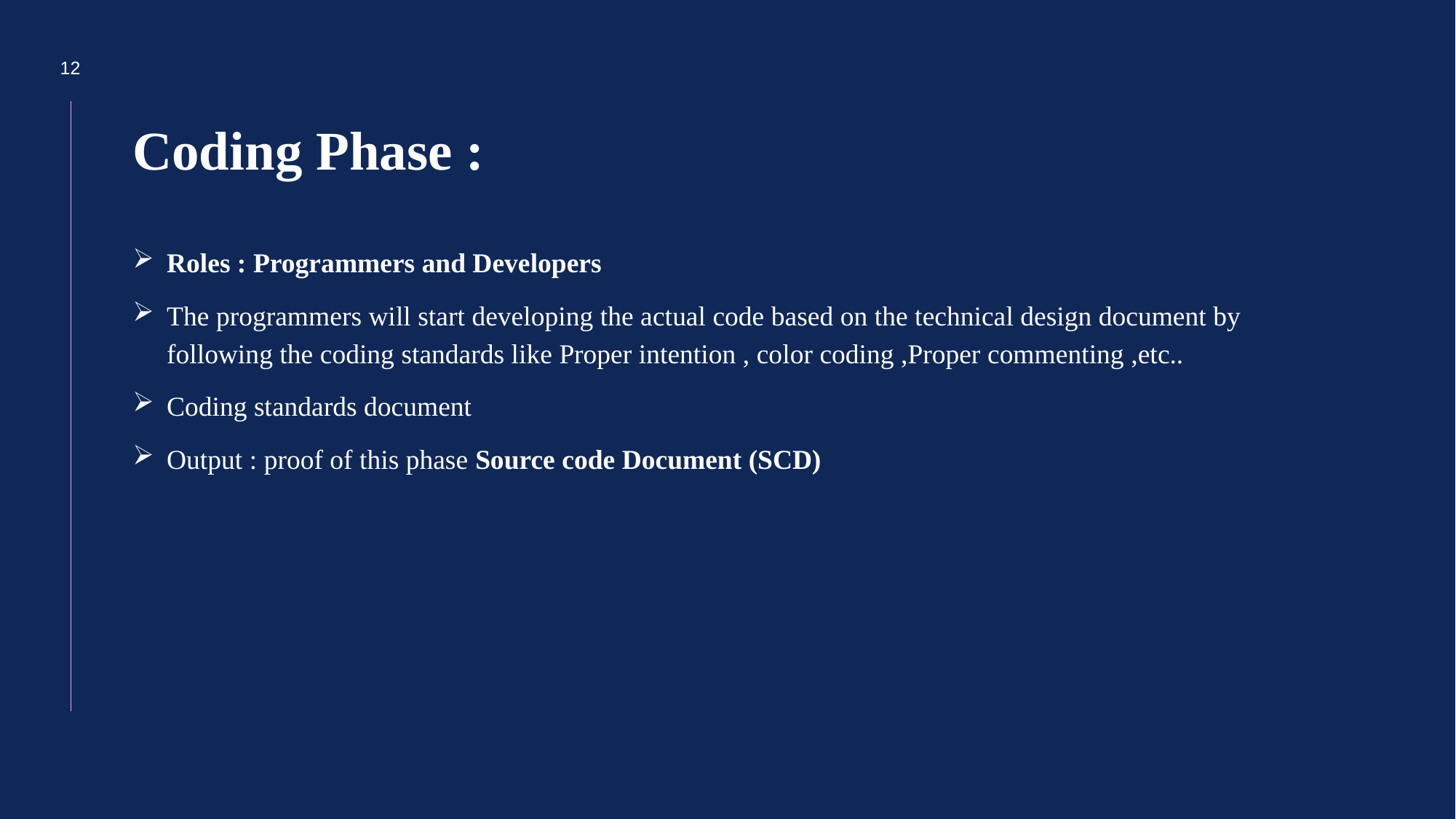

12
Coding Phase :

Roles : Programmers and Developers
The programmers will start developing the actual code based on the technical design document by following the coding standards like Proper intention , color coding ,Proper commenting ,etc..
Coding standards document
Output : proof of this phase Source code Document (SCD)